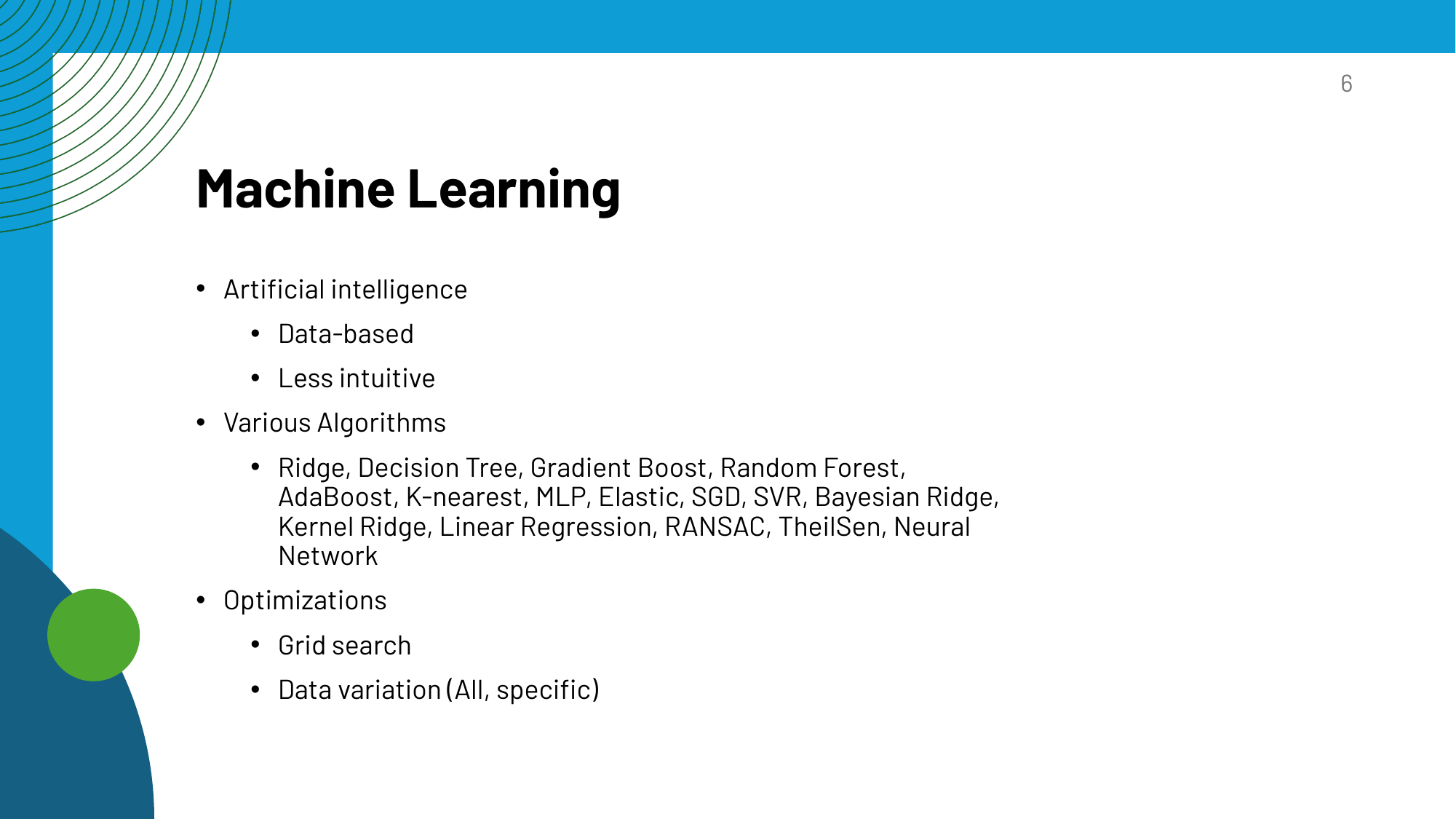

6
# Machine Learning
Artificial intelligence
Data-based
Less intuitive
Various Algorithms
Ridge, Decision Tree, Gradient Boost, Random Forest, AdaBoost, K-nearest, MLP, Elastic, SGD, SVR, Bayesian Ridge, Kernel Ridge, Linear Regression, RANSAC, TheilSen, Neural Network
Optimizations
Grid search
Data variation (All, specific)